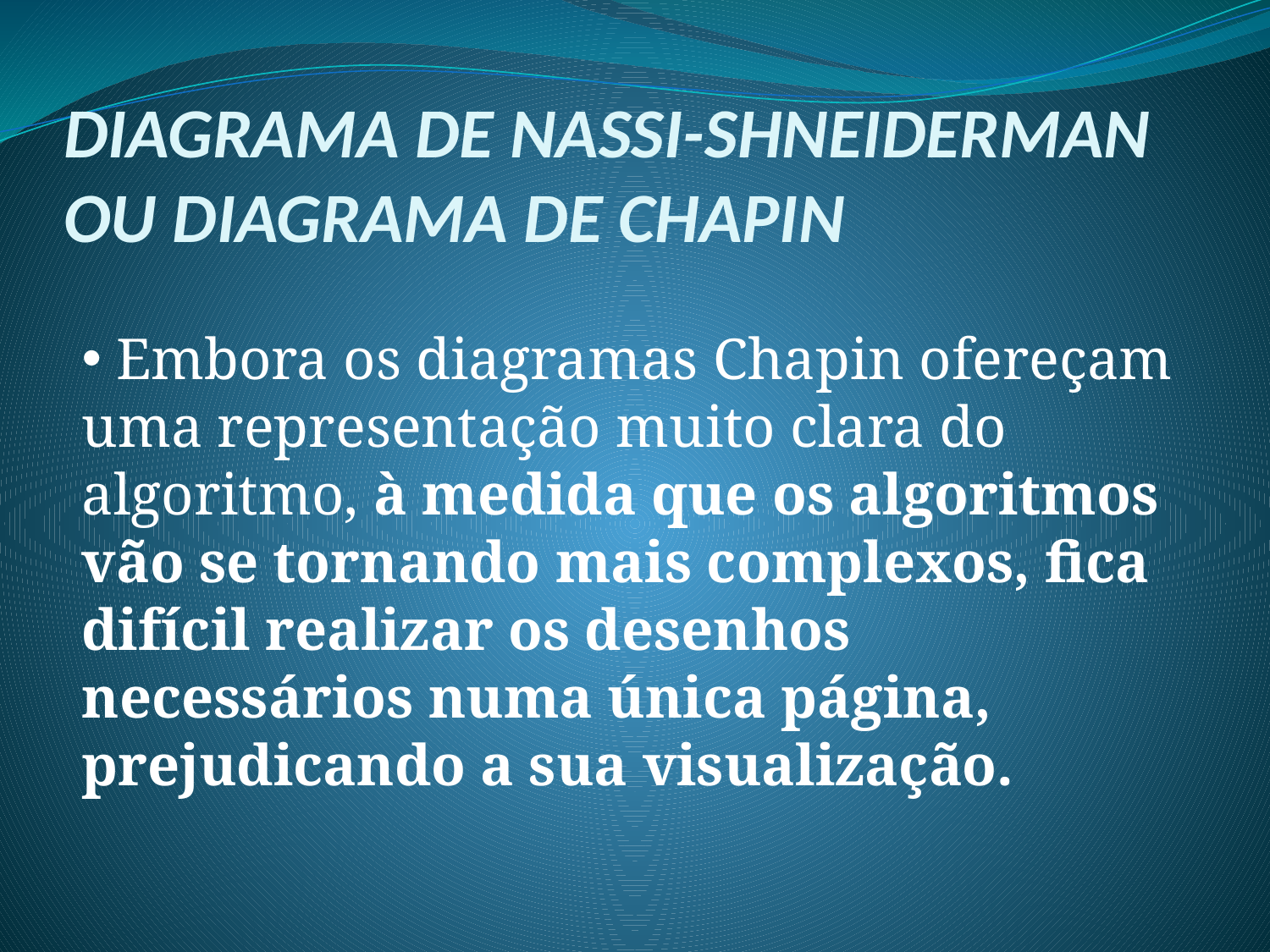

# DIAGRAMA DE NASSI-SHNEIDERMAN OU DIAGRAMA DE CHAPIN
 Embora os diagramas Chapin ofereçam uma representação muito clara do algoritmo, à medida que os algoritmos vão se tornando mais complexos, fica difícil realizar os desenhos necessários numa única página, prejudicando a sua visualização.